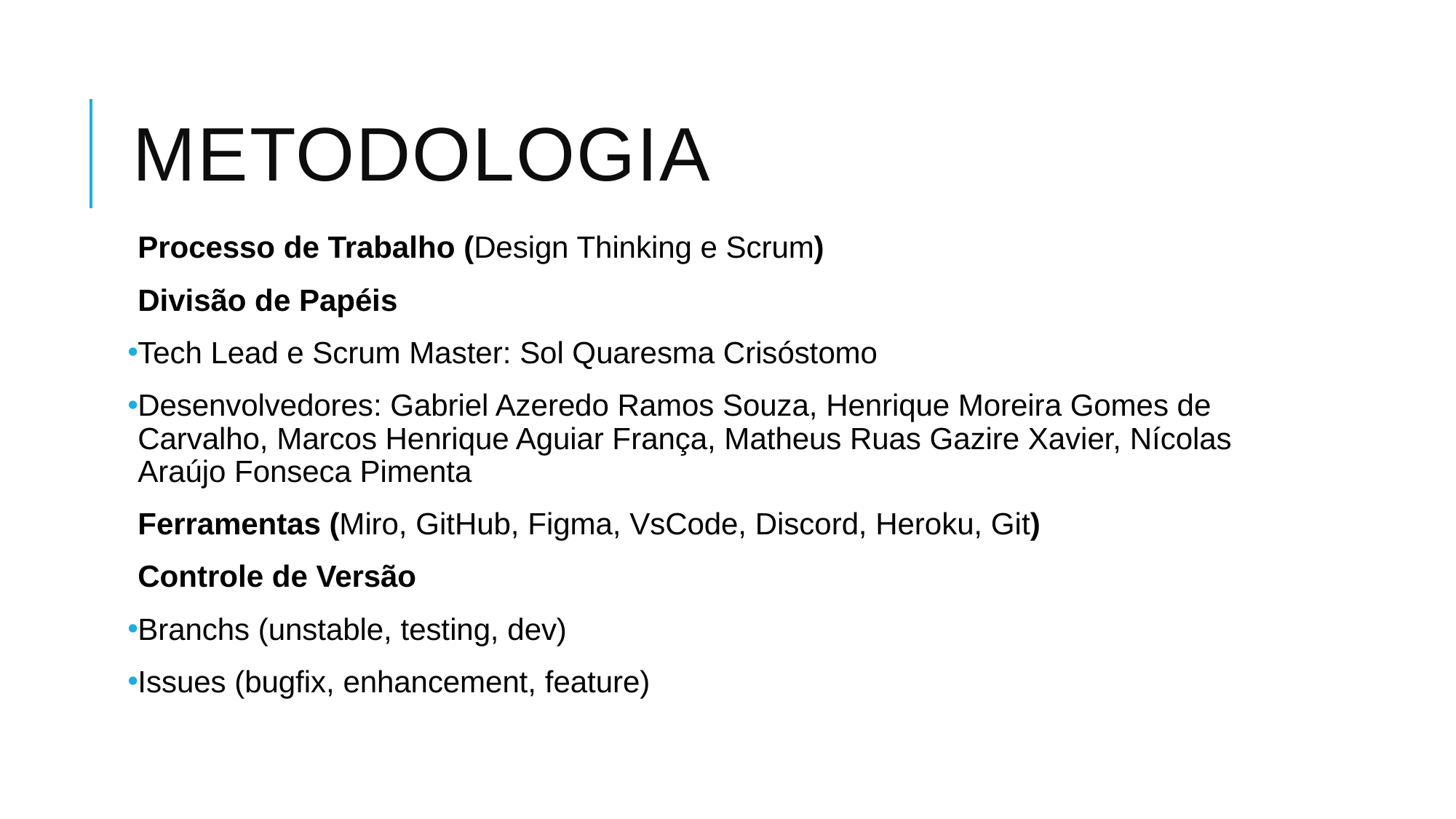

# Metodologia
Processo de Trabalho (Design Thinking e Scrum)
Divisão de Papéis
Tech Lead e Scrum Master: Sol Quaresma Crisóstomo
Desenvolvedores: Gabriel Azeredo Ramos Souza, Henrique Moreira Gomes de Carvalho, Marcos Henrique Aguiar França, Matheus Ruas Gazire Xavier, Nícolas Araújo Fonseca Pimenta
Ferramentas (Miro, GitHub, Figma, VsCode, Discord, Heroku, Git)
Controle de Versão
Branchs (unstable, testing, dev)
Issues (bugfix, enhancement, feature)